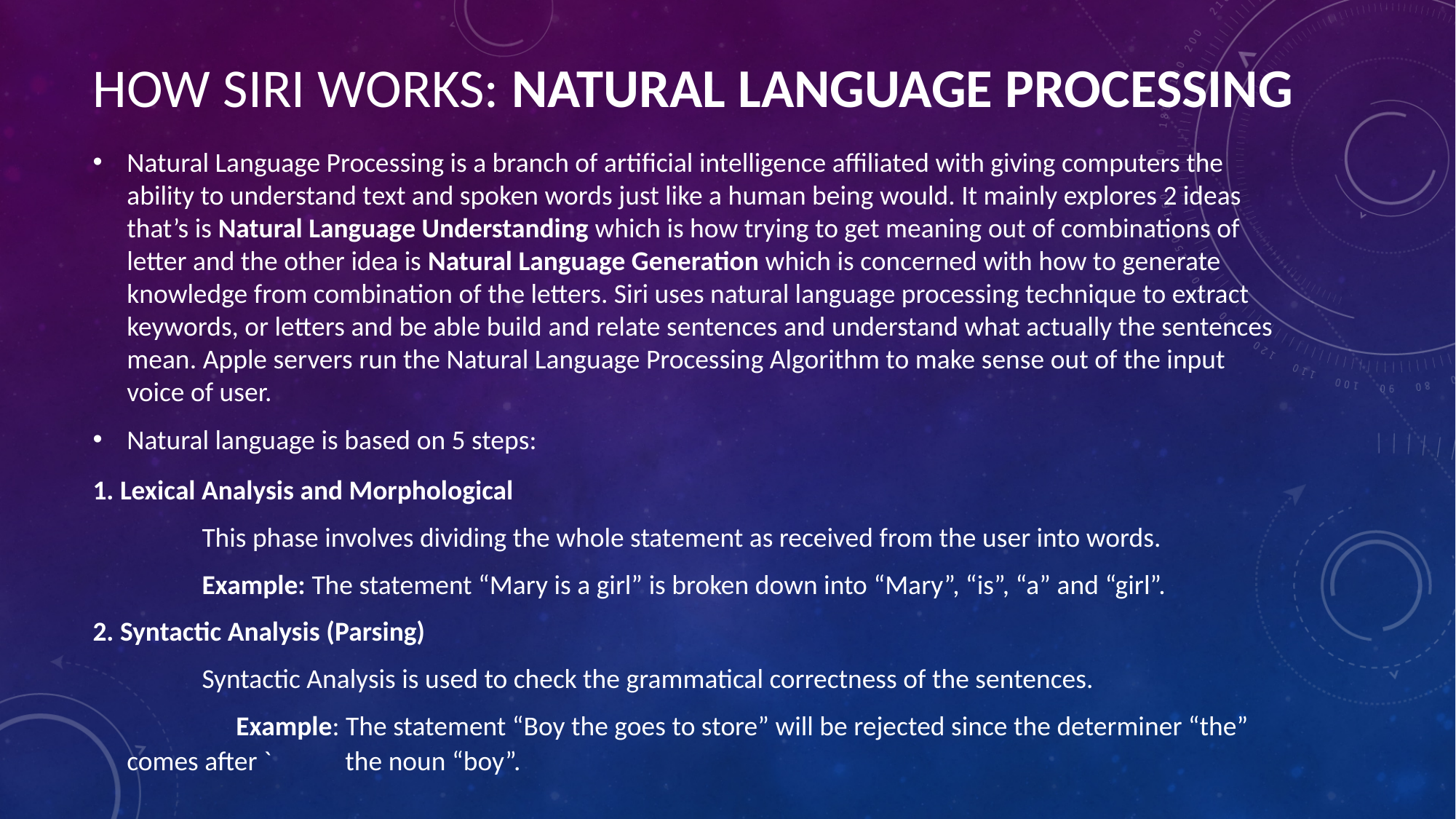

# HOW SIRI WORKS: NATURAL LANGUAGE PROCESSING
Natural Language Processing is a branch of artificial intelligence affiliated with giving computers the ability to understand text and spoken words just like a human being would. It mainly explores 2 ideas that’s is Natural Language Understanding which is how trying to get meaning out of combinations of letter and the other idea is Natural Language Generation which is concerned with how to generate knowledge from combination of the letters. Siri uses natural language processing technique to extract keywords, or letters and be able build and relate sentences and understand what actually the sentences mean. Apple servers run the Natural Language Processing Algorithm to make sense out of the input voice of user.
Natural language is based on 5 steps:
1. Lexical Analysis and Morphological
	This phase involves dividing the whole statement as received from the user into words.
	Example: The statement “Mary is a girl” is broken down into “Mary”, “is”, “a” and “girl”.
2. Syntactic Analysis (Parsing)
	Syntactic Analysis is used to check the grammatical correctness of the sentences.
	Example: The statement “Boy the goes to store” will be rejected since the determiner “the” comes after `	the noun “boy”.